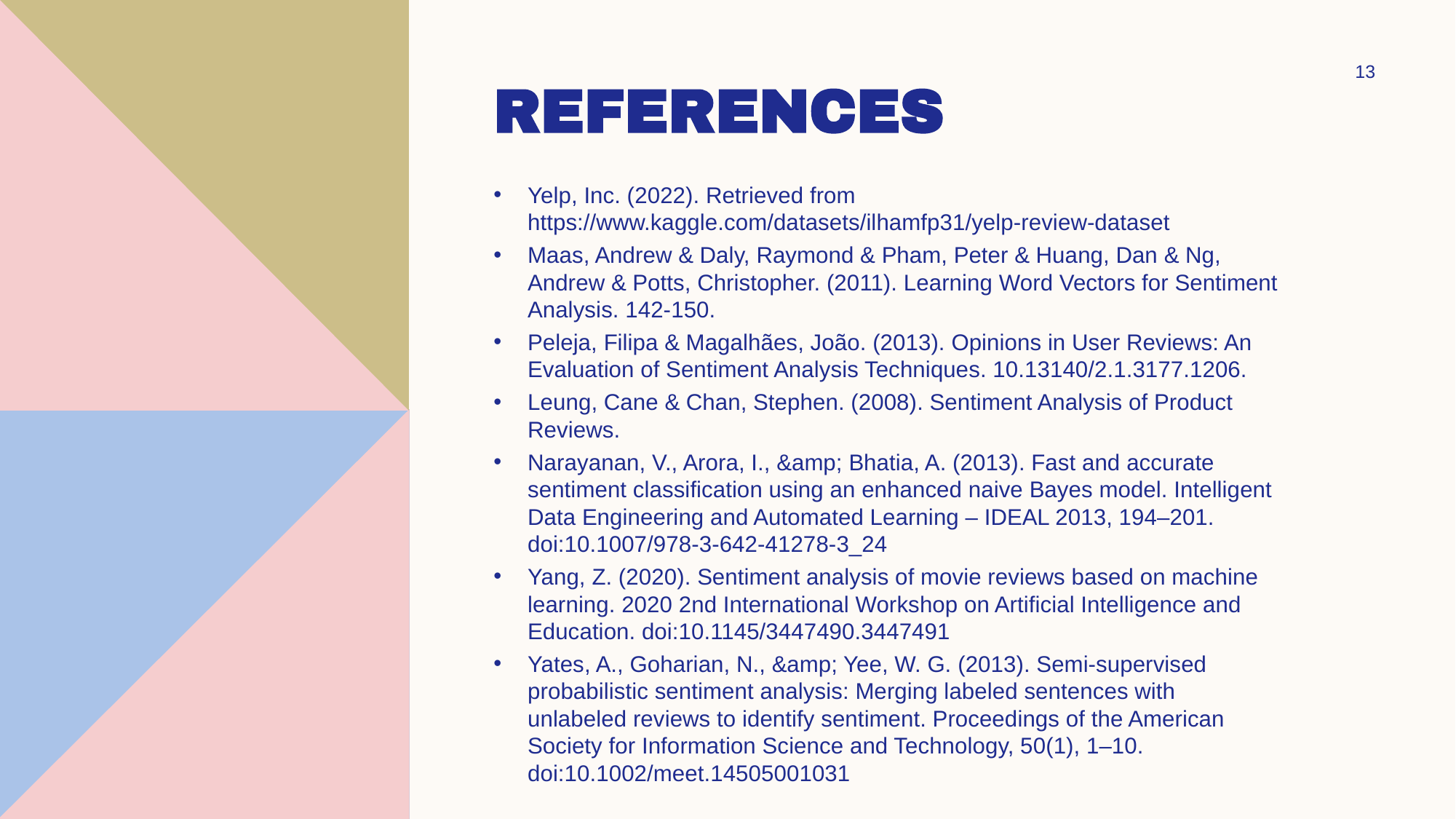

13
# References
Yelp, Inc. (2022). Retrieved from https://www.kaggle.com/datasets/ilhamfp31/yelp-review-dataset
Maas, Andrew & Daly, Raymond & Pham, Peter & Huang, Dan & Ng, Andrew & Potts, Christopher. (2011). Learning Word Vectors for Sentiment Analysis. 142-150.
Peleja, Filipa & Magalhães, João. (2013). Opinions in User Reviews: An Evaluation of Sentiment Analysis Techniques. 10.13140/2.1.3177.1206.
Leung, Cane & Chan, Stephen. (2008). Sentiment Analysis of Product Reviews.
Narayanan, V., Arora, I., &amp; Bhatia, A. (2013). Fast and accurate sentiment classification using an enhanced naive Bayes model. Intelligent Data Engineering and Automated Learning – IDEAL 2013, 194–201. doi:10.1007/978-3-642-41278-3_24
Yang, Z. (2020). Sentiment analysis of movie reviews based on machine learning. 2020 2nd International Workshop on Artificial Intelligence and Education. doi:10.1145/3447490.3447491
Yates, A., Goharian, N., &amp; Yee, W. G. (2013). Semi-supervised probabilistic sentiment analysis: Merging labeled sentences with unlabeled reviews to identify sentiment. Proceedings of the American Society for Information Science and Technology, 50(1), 1–10. doi:10.1002/meet.14505001031